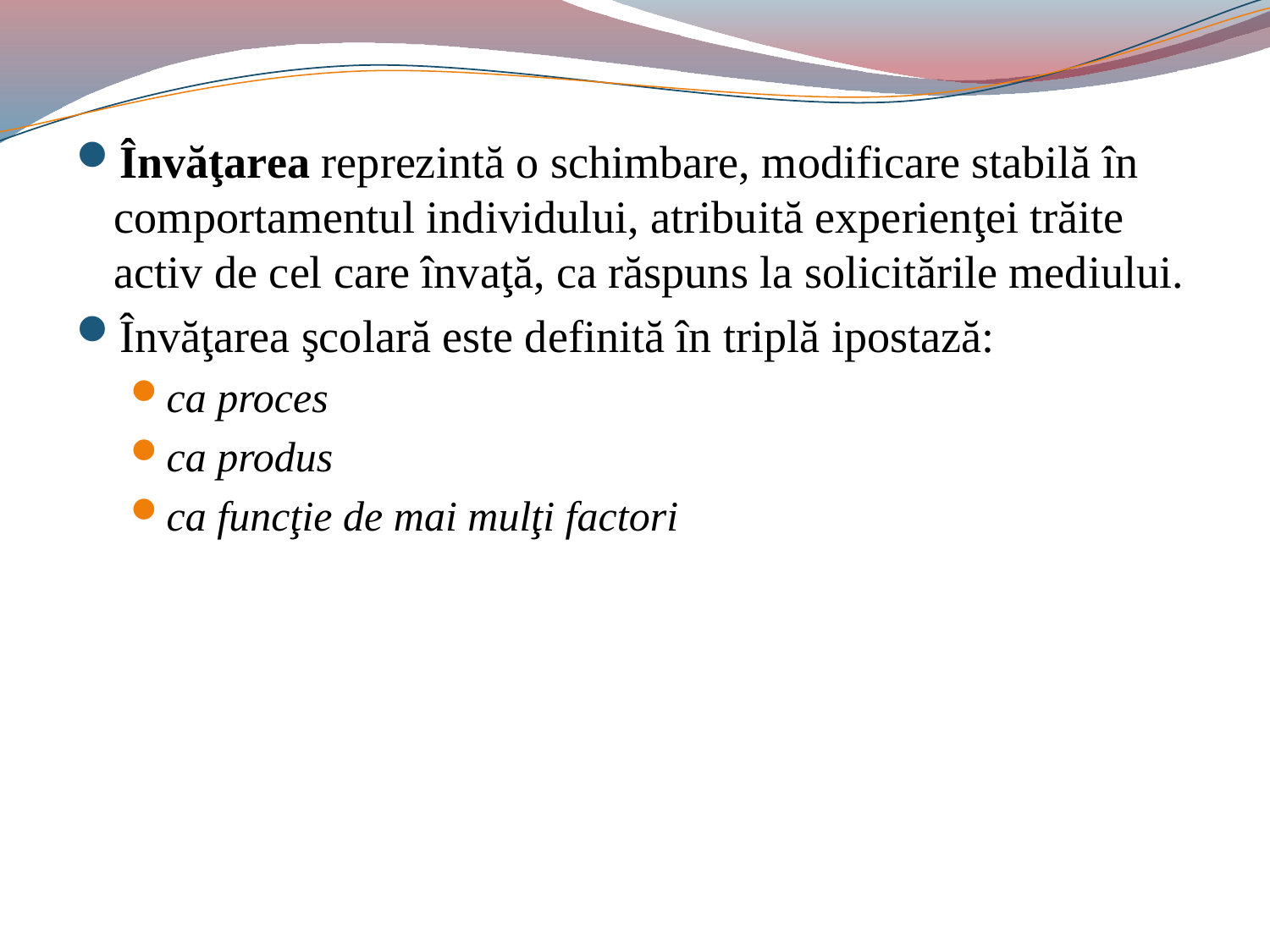

#
Învăţarea reprezintă o schimbare, modificare stabilă în comportamentul individului, atribuită experienţei trăite activ de cel care învaţă, ca răspuns la solicitările mediului.
Învăţarea şcolară este definită în triplă ipostază:
ca proces
ca produs
ca funcţie de mai mulţi factori